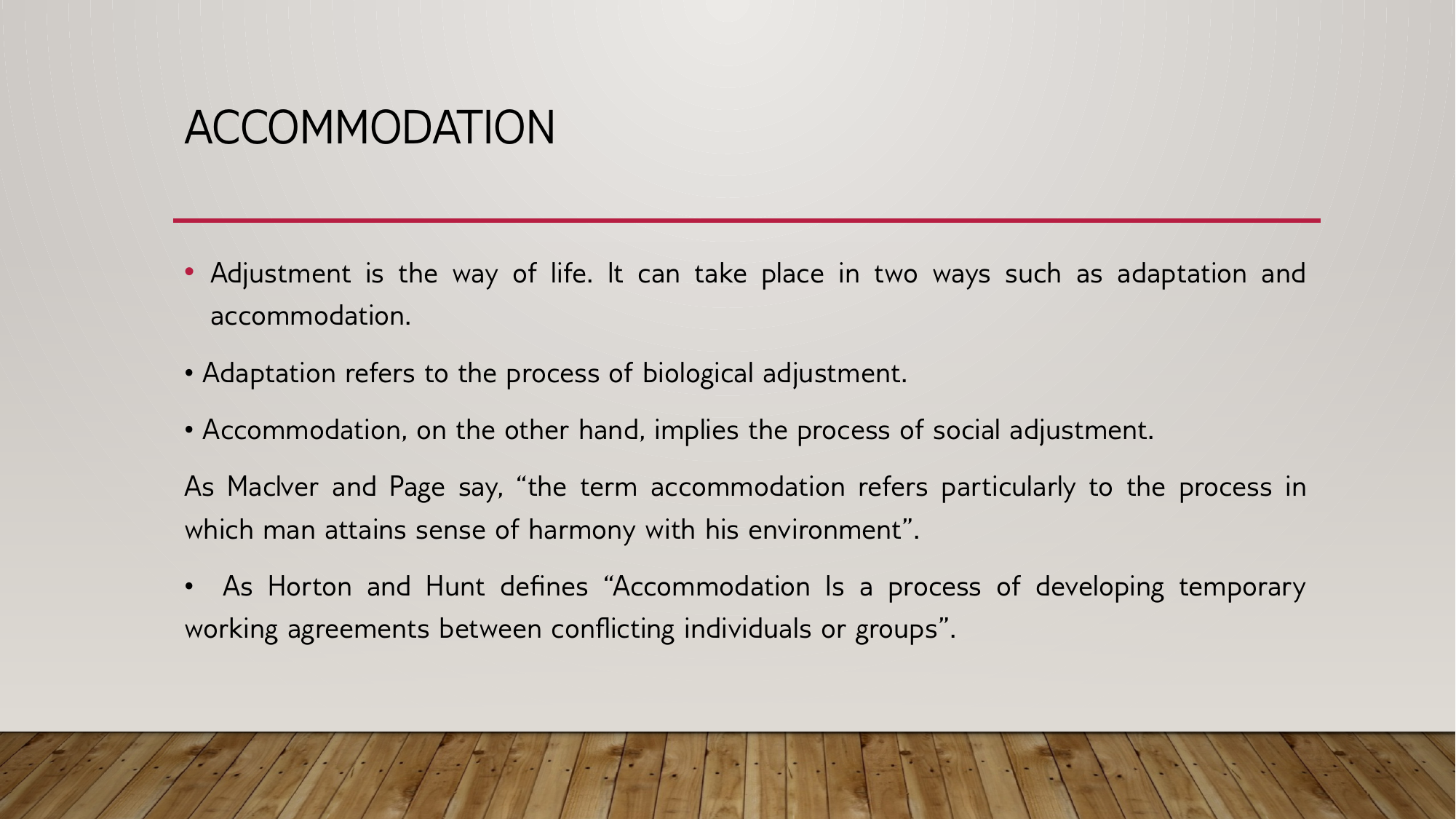

# Accommodation
Adjustment is the way of life. It can take place in two ways such as adaptation and accommodation.
• Adaptation refers to the process of biological adjustment.
• Accommodation, on the other hand, implies the process of social adjustment.
As Maclver and Page say, “the term accommodation refers particularly to the process in which man attains sense of harmony with his environment”.
•  As Horton and Hunt defines “Accommodation Is a process of developing temporary working agreements between conflicting individuals or groups”.